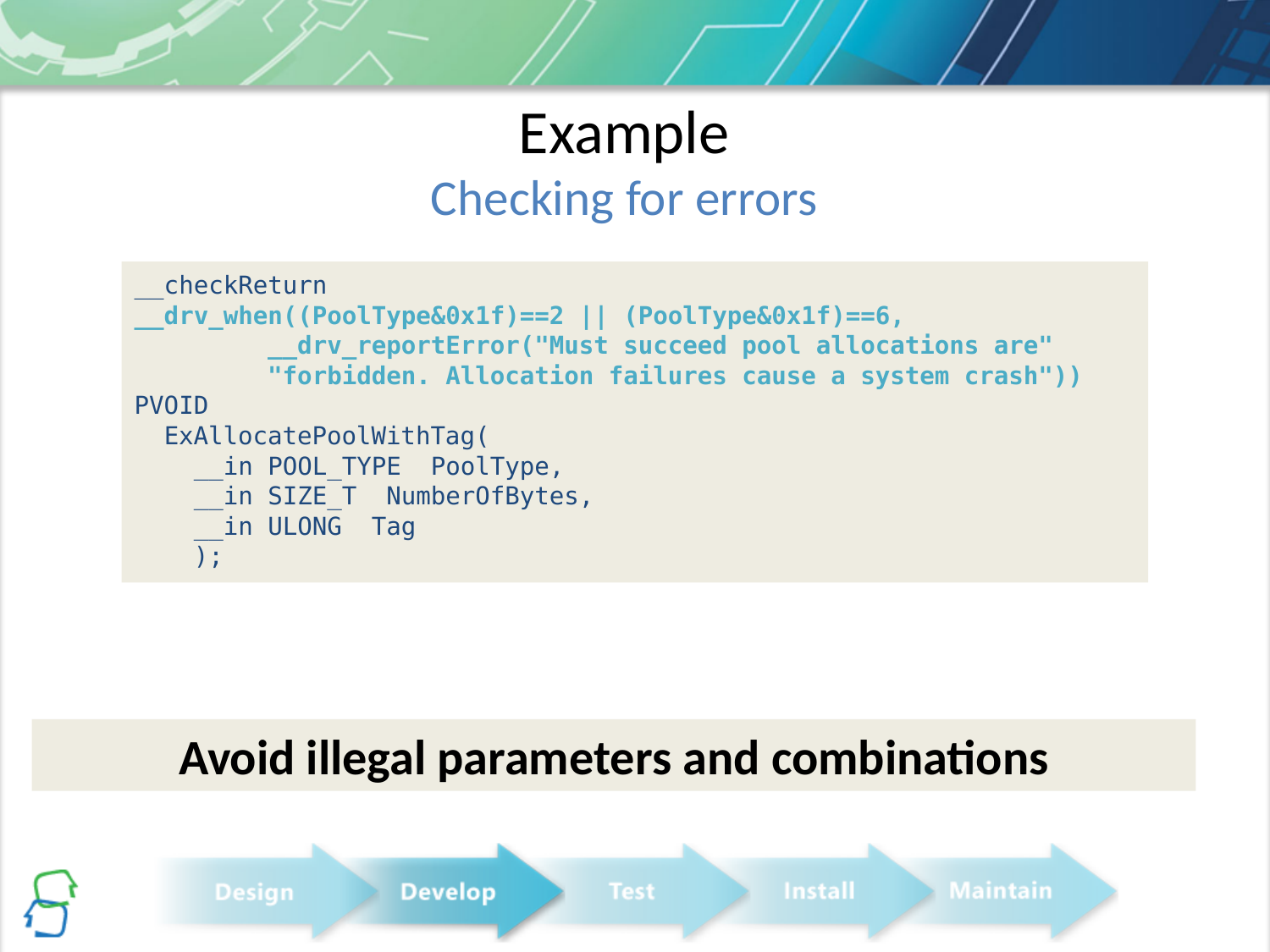

# Example Checking for errors
__checkReturn
__drv_when((PoolType&0x1f)==2 || (PoolType&0x1f)==6,
         __drv_reportError("Must succeed pool allocations are"
         "forbidden. Allocation failures cause a system crash"))
PVOID
  ExAllocatePoolWithTag(
    __in POOL_TYPE  PoolType,
    __in SIZE_T  NumberOfBytes,
    __in ULONG  Tag
    );
Avoid illegal parameters and combinations